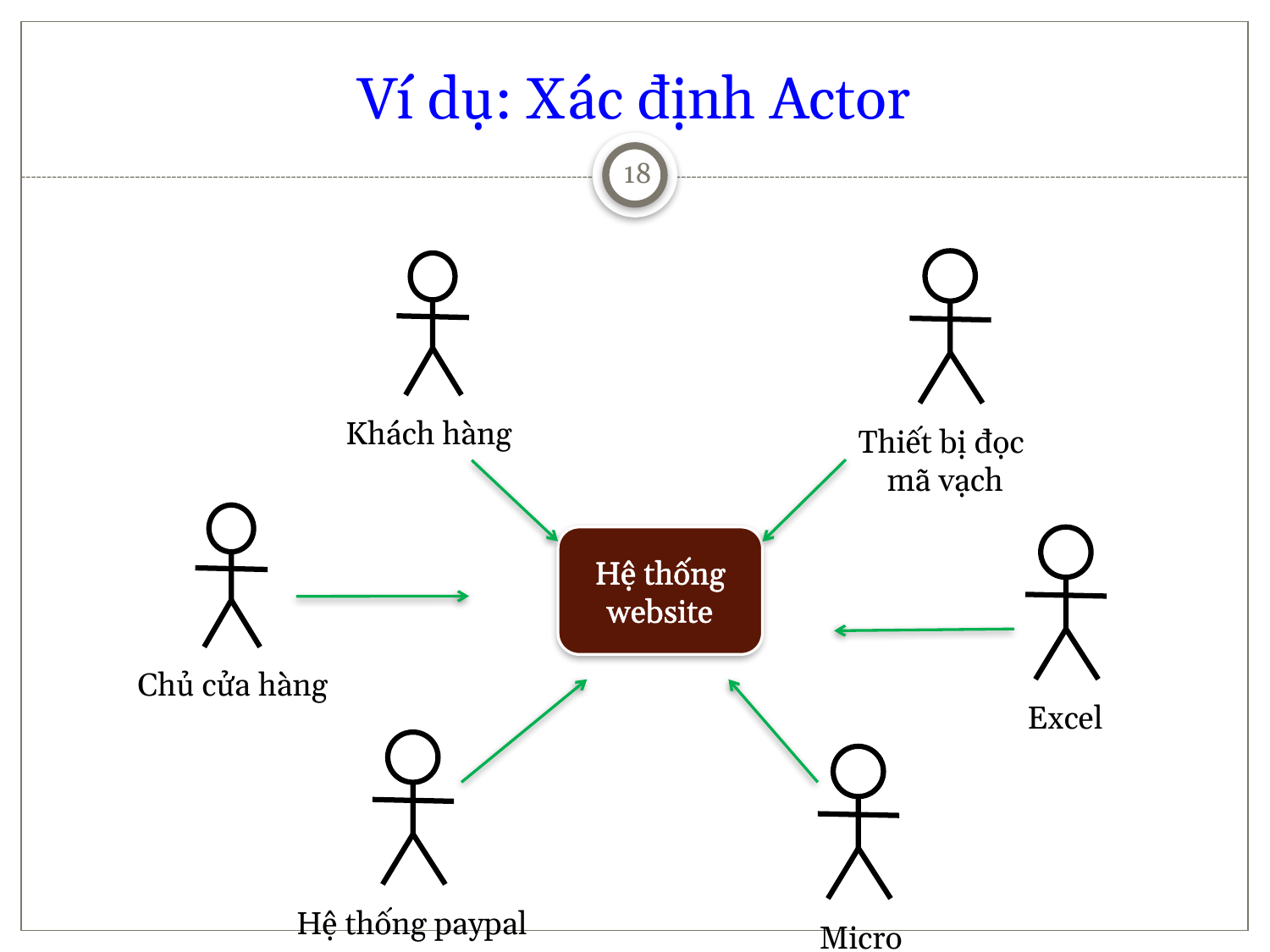

# Ví dụ: Xác định Actor
18

Thiết bị đọc
mã vạch

Khách hàng

Chủ cửa hàng

Excel
Hệ thống website

Hệ thống paypal

Micro